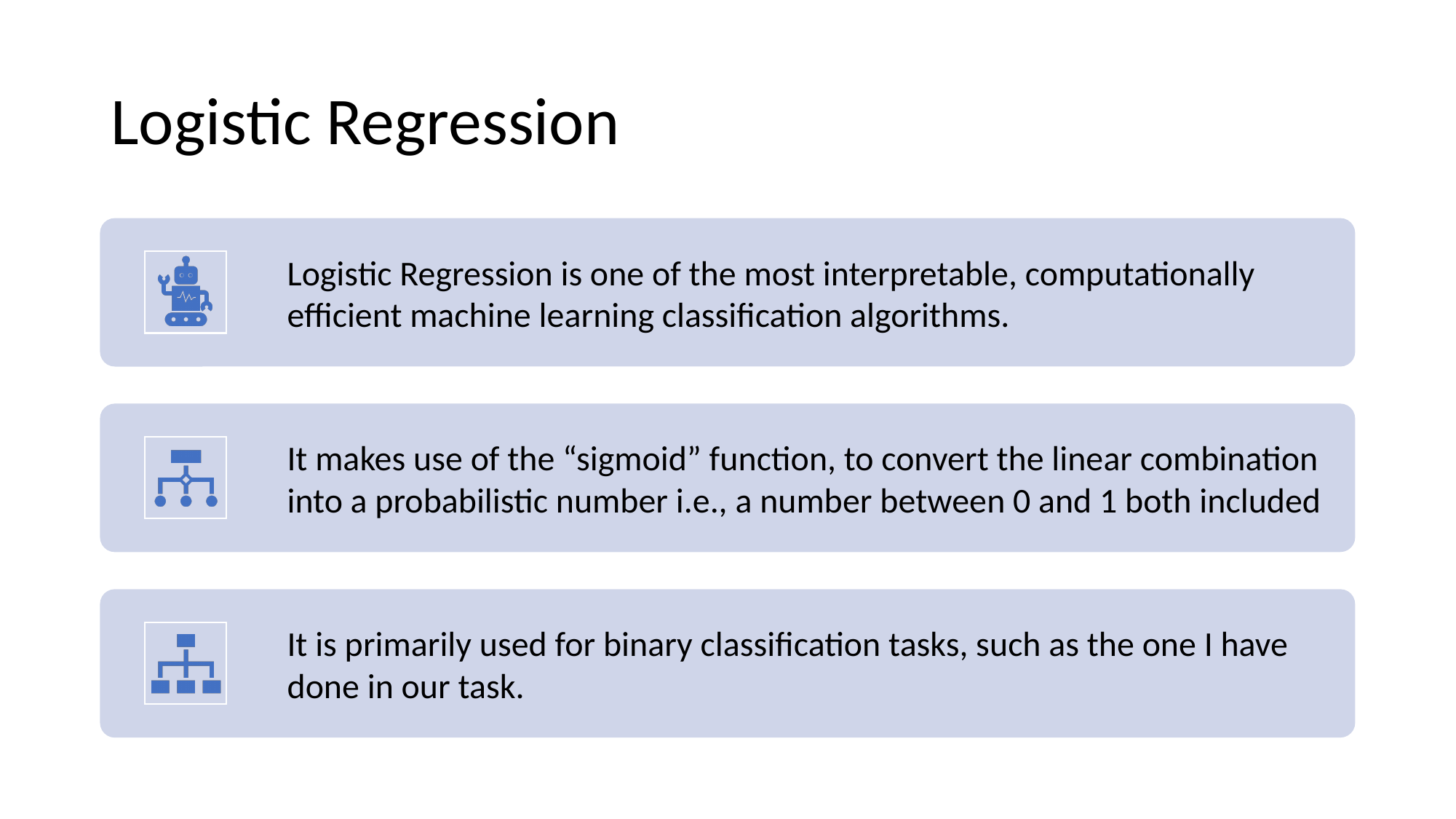

# Logistic Regression
Logistic Regression is one of the most interpretable, computationally efficient machine learning classification algorithms.
It makes use of the “sigmoid” function, to convert the linear combination into a probabilistic number i.e., a number between 0 and 1 both included
It is primarily used for binary classification tasks, such as the one I have done in our task.